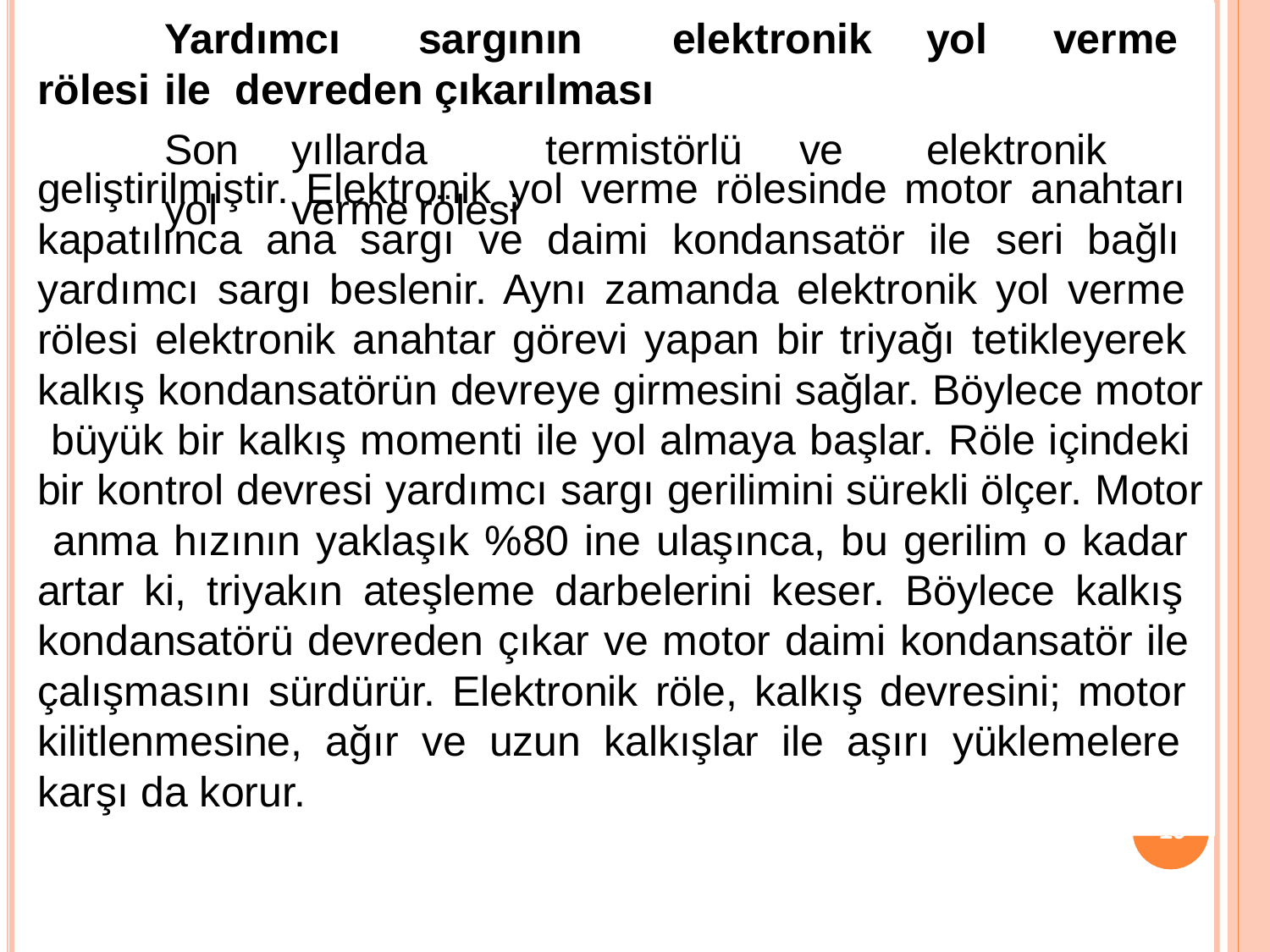

# Yardımcı	sargının	elektronik	yol	verme	rölesi	ile  devreden çıkarılması
Son	yıllarda	termistörlü	ve	elektronik	yol	verme	rölesi
geliştirilmiştir. Elektronik yol verme rölesinde motor anahtarı  kapatılınca ana sargı ve daimi kondansatör ile seri bağlı  yardımcı sargı beslenir. Aynı zamanda elektronik yol verme  rölesi elektronik anahtar görevi yapan bir triyağı tetikleyerek  kalkış kondansatörün devreye girmesini sağlar. Böylece motor  büyük bir kalkış momenti ile yol almaya başlar. Röle içindeki  bir kontrol devresi yardımcı sargı gerilimini sürekli ölçer. Motor  anma hızının yaklaşık %80 ine ulaşınca, bu gerilim o kadar  artar ki, triyakın ateşleme darbelerini keser. Böylece kalkış  kondansatörü devreden çıkar ve motor daimi kondansatör ile  çalışmasını sürdürür. Elektronik röle, kalkış devresini; motor  kilitlenmesine, ağır ve uzun kalkışlar ile aşırı yüklemelere  karşı da korur.
19